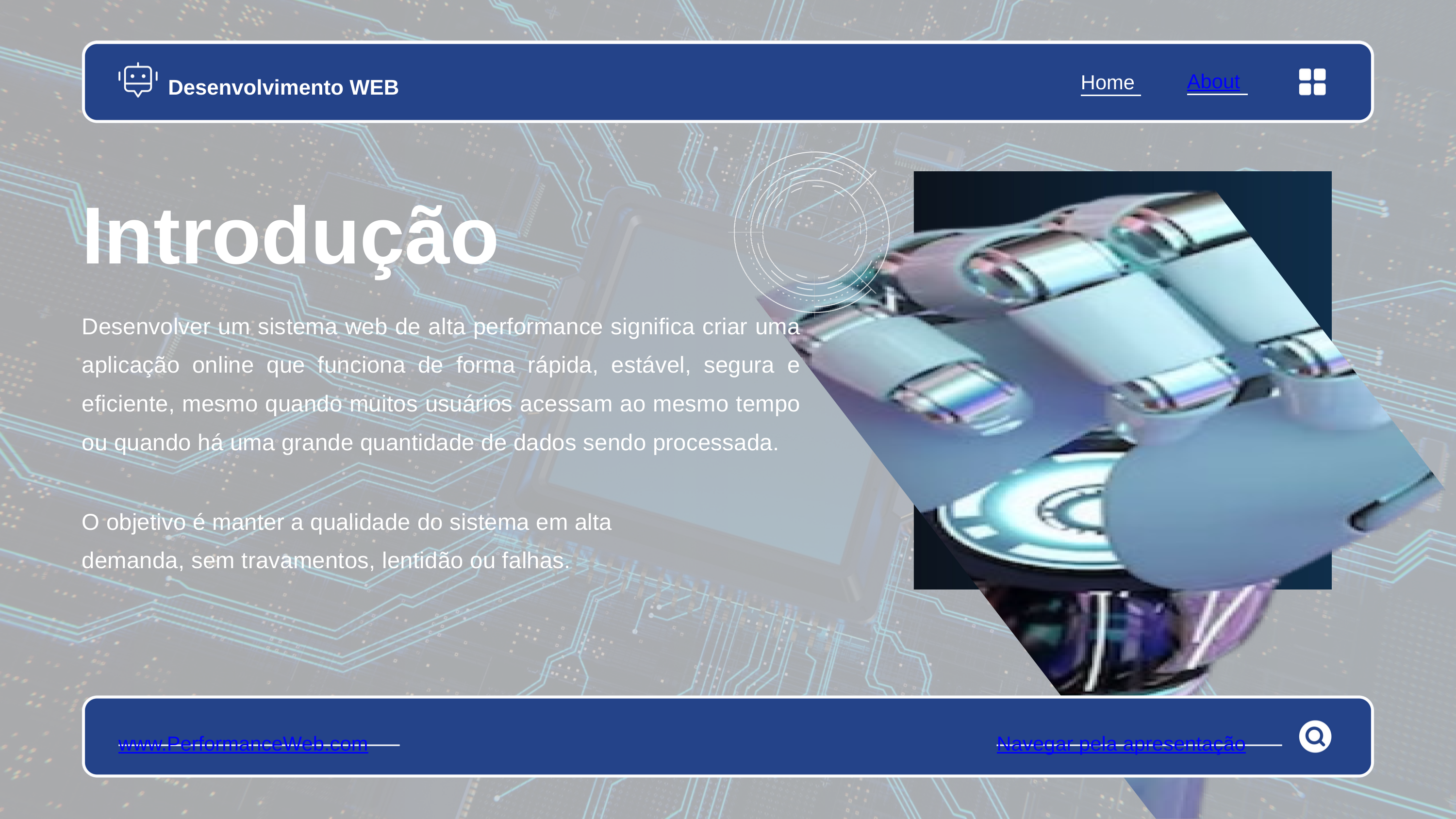

About
Home
Desenvolvimento WEB
About
Home
Contact
Desenvolvimento WEB

Introdução

Desenvolver um sistema web de alta performance significa criar uma aplicação online que funciona de forma rápida, estável, segura e eficiente, mesmo quando muitos usuários acessam ao mesmo tempo ou quando há uma grande quantidade de dados sendo processada.

O objetivo é manter a qualidade do sistema em alta

demanda, sem travamentos, lentidão ou falhas.

www.PerformanceWeb.com
Navegar pela apresentação